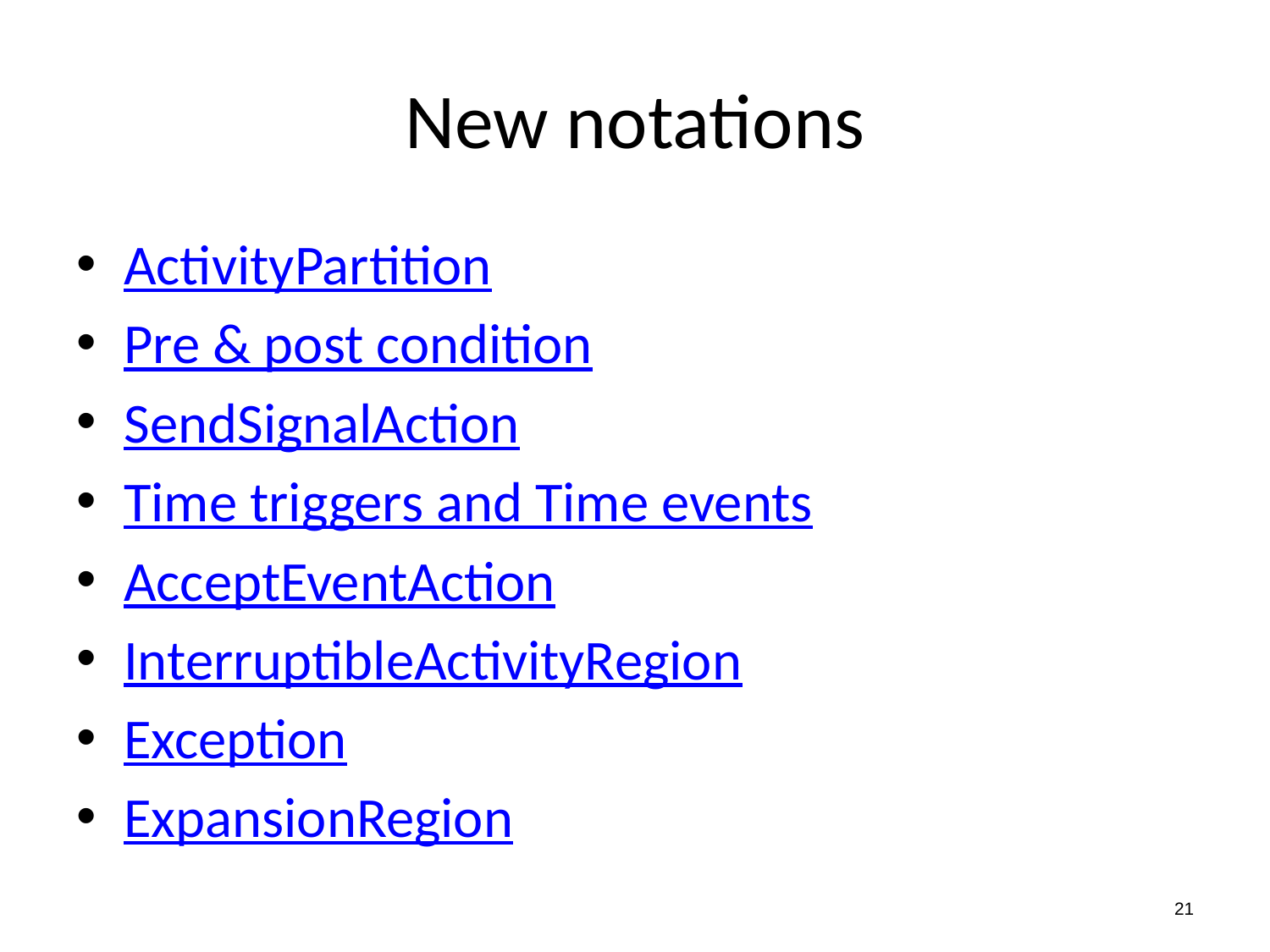

# New notations
ActivityPartition
Pre & post condition
SendSignalAction
Time triggers and Time events
AcceptEventAction
InterruptibleActivityRegion
Exception
ExpansionRegion
21